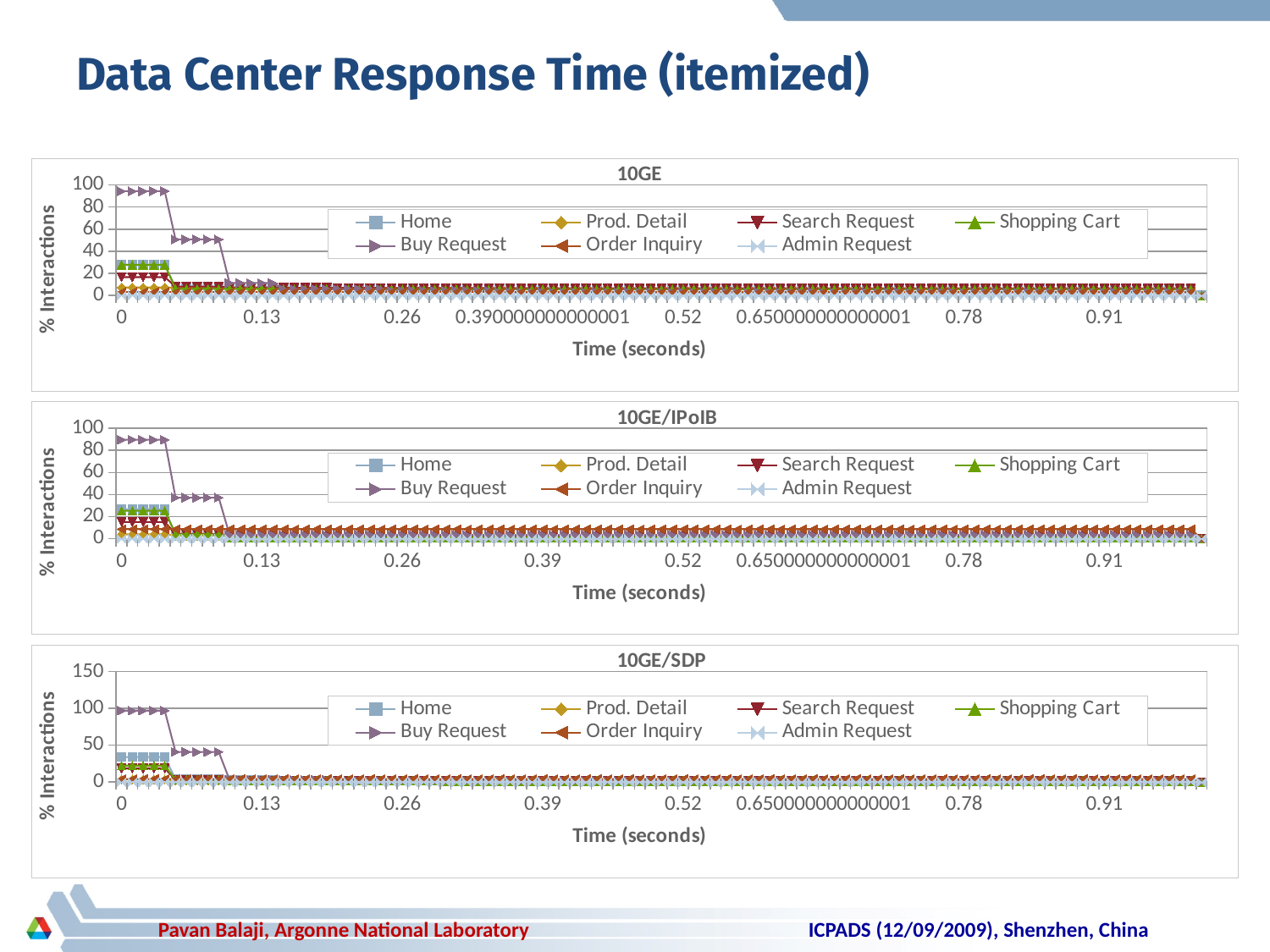

# Data Center Response Time (itemized)

### Chart: 10GE

| Category | Home | Prod. Detail | Search Request  | Shopping Cart | Buy Request | Order Inquiry | Admin Request |
|---|---|---|---|---|---|---|---|
| 0 | 27.728613569321443 | 7.206142941523927 | 16.566265060240905 | 27.777777777777686 | 94.36619718309848 | 3.0303030303030267 | 0.0 |
| 1.0000000000000007E-2 | 27.728613569321443 | 7.206142941523927 | 16.566265060240905 | 27.777777777777686 | 94.36619718309848 | 3.0303030303030267 | 0.0 |
| 2.0000000000000014E-2 | 27.728613569321443 | 7.206142941523927 | 16.566265060240905 | 27.777777777777686 | 94.36619718309848 | 3.0303030303030267 | 0.0 |
| 3.0000000000000041E-2 | 27.728613569321443 | 7.206142941523927 | 16.566265060240905 | 27.777777777777686 | 94.36619718309848 | 3.0303030303030267 | 0.0 |
| 4.0000000000000029E-2 | 27.728613569321443 | 7.206142941523927 | 16.566265060240905 | 27.777777777777686 | 94.36619718309848 | 3.0303030303030267 | 0.0 |
| 5.0000000000000031E-2 | 7.4589127686472745 | 6.85174246898995 | 8.13253012048193 | 6.060606060606052 | 50.704225352112594 | 3.0303030303030267 | 0.0 |
| 6.0000000000000039E-2 | 7.4589127686472745 | 6.85174246898995 | 8.13253012048193 | 6.060606060606052 | 50.704225352112594 | 3.0303030303030267 | 0.0 |
| 7.0000000000000034E-2 | 7.4589127686472745 | 6.85174246898995 | 8.13253012048193 | 6.060606060606052 | 50.704225352112594 | 3.0303030303030267 | 0.0 |
| 8.0000000000000057E-2 | 7.4589127686472745 | 6.85174246898995 | 8.13253012048193 | 6.060606060606052 | 50.704225352112594 | 3.0303030303030267 | 0.0 |
| 9.0000000000000066E-2 | 7.4589127686472745 | 6.85174246898995 | 8.13253012048193 | 6.060606060606052 | 50.704225352112594 | 3.0303030303030267 | 0.0 |
| 0.1 | 6.236831015592079 | 6.792675723567628 | 7.228915662650587 | 6.060606060606052 | 11.2676056338028 | 3.0303030303030267 | 0.0 |
| 0.11000000000000003 | 6.236831015592079 | 6.792675723567628 | 7.228915662650587 | 6.060606060606052 | 11.2676056338028 | 3.0303030303030267 | 0.0 |
| 0.12000000000000002 | 6.236831015592079 | 6.792675723567628 | 7.228915662650587 | 6.060606060606052 | 11.2676056338028 | 3.0303030303030267 | 0.0 |
| 0.13 | 6.236831015592079 | 6.792675723567628 | 7.228915662650587 | 6.060606060606052 | 11.2676056338028 | 3.0303030303030267 | 0.0 |
| 0.14000000000000001 | 6.236831015592079 | 6.792675723567628 | 7.228915662650587 | 6.060606060606052 | 11.2676056338028 | 3.0303030303030267 | 0.0 |
| 0.15000000000000022 | 5.8154235145385496 | 6.792675723567628 | 6.927710843373491 | 5.5555555555555385 | 5.6338028169013965 | 3.0303030303030267 | 0.0 |
| 0.16000000000000006 | 5.8154235145385496 | 6.792675723567628 | 6.927710843373491 | 5.5555555555555385 | 5.6338028169013965 | 3.0303030303030267 | 0.0 |
| 0.17 | 5.8154235145385496 | 6.792675723567628 | 6.927710843373491 | 5.5555555555555385 | 5.6338028169013965 | 3.0303030303030267 | 0.0 |
| 0.18000000000000022 | 5.8154235145385496 | 6.792675723567628 | 6.927710843373491 | 5.5555555555555385 | 5.6338028169013965 | 3.0303030303030267 | 0.0 |
| 0.19000000000000006 | 5.8154235145385496 | 6.792675723567628 | 6.927710843373491 | 5.5555555555555385 | 5.6338028169013965 | 3.0303030303030267 | 0.0 |
| 0.2 | 5.6047197640117865 | 6.7336089781452895 | 6.827309236947777 | 5.5555555555555385 | 5.6338028169013965 | 3.0303030303030267 | 0.0 |
| 0.21000000000000021 | 5.6047197640117865 | 6.7336089781452895 | 6.827309236947777 | 5.5555555555555385 | 5.6338028169013965 | 3.0303030303030267 | 0.0 |
| 0.22000000000000006 | 5.6047197640117865 | 6.7336089781452895 | 6.827309236947777 | 5.5555555555555385 | 5.6338028169013965 | 3.0303030303030267 | 0.0 |
| 0.23 | 5.6047197640117865 | 6.7336089781452895 | 6.827309236947777 | 5.5555555555555385 | 5.6338028169013965 | 3.0303030303030267 | 0.0 |
| 0.24000000000000021 | 5.6047197640117865 | 6.7336089781452895 | 6.827309236947777 | 5.5555555555555385 | 5.6338028169013965 | 3.0303030303030267 | 0.0 |
| 0.25 | 5.5204382638010765 | 6.61547548730064 | 6.7269076305220885 | 5.5555555555555385 | 4.22535211267604 | 3.0303030303030267 | 0.0 |
| 0.26 | 5.5204382638010765 | 6.61547548730064 | 6.7269076305220885 | 5.5555555555555385 | 4.22535211267604 | 3.0303030303030267 | 0.0 |
| 0.27 | 5.5204382638010765 | 6.61547548730064 | 6.7269076305220885 | 5.5555555555555385 | 4.22535211267604 | 3.0303030303030267 | 0.0 |
| 0.28000000000000008 | 5.5204382638010765 | 6.61547548730064 | 6.7269076305220885 | 5.5555555555555385 | 4.22535211267604 | 3.0303030303030267 | 0.0 |
| 0.29000000000000031 | 5.5204382638010765 | 6.61547548730064 | 6.7269076305220885 | 5.5555555555555385 | 4.22535211267604 | 3.0303030303030267 | 0.0 |
| 0.30000000000000032 | 5.436156763590378 | 6.55640874187831 | 6.6265060240963765 | 5.5555555555555385 | 4.22535211267604 | 3.0303030303030267 | 0.0 |
| 0.31000000000000044 | 5.436156763590378 | 6.55640874187831 | 6.6265060240963765 | 5.5555555555555385 | 4.22535211267604 | 3.0303030303030267 | 0.0 |
| 0.32000000000000051 | 5.436156763590378 | 6.55640874187831 | 6.6265060240963765 | 5.5555555555555385 | 4.22535211267604 | 3.0303030303030267 | 0.0 |
| 0.33000000000000057 | 5.436156763590378 | 6.55640874187831 | 6.6265060240963765 | 5.5555555555555385 | 4.22535211267604 | 3.0303030303030267 | 0.0 |
| 0.3400000000000003 | 5.436156763590378 | 6.55640874187831 | 6.6265060240963765 | 5.5555555555555385 | 4.22535211267604 | 3.0303030303030267 | 0.0 |
| 0.35000000000000031 | 5.436156763590378 | 6.55640874187831 | 6.42570281124497 | 5.5555555555555385 | 2.8169014084506867 | 3.0303030303030267 | 0.0 |
| 0.36000000000000032 | 5.436156763590378 | 6.55640874187831 | 6.42570281124497 | 5.5555555555555385 | 2.8169014084506867 | 3.0303030303030267 | 0.0 |
| 0.37000000000000038 | 5.436156763590378 | 6.55640874187831 | 6.42570281124497 | 5.5555555555555385 | 2.8169014084506867 | 3.0303030303030267 | 0.0 |
| 0.3800000000000005 | 5.436156763590378 | 6.55640874187831 | 6.42570281124497 | 5.5555555555555385 | 2.8169014084506867 | 3.0303030303030267 | 0.0 |
| 0.39000000000000051 | 5.436156763590378 | 6.55640874187831 | 6.42570281124497 | 5.5555555555555385 | 2.8169014084506867 | 3.0303030303030267 | 0.0 |
| 0.4 | 5.436156763590378 | 6.55640874187831 | 6.3253012048192545 | 5.5555555555555385 | 2.8169014084506867 | 3.0303030303030267 | 0.0 |
| 0.41000000000000031 | 5.436156763590378 | 6.55640874187831 | 6.3253012048192545 | 5.5555555555555385 | 2.8169014084506867 | 3.0303030303030267 | 0.0 |
| 0.42000000000000032 | 5.436156763590378 | 6.55640874187831 | 6.3253012048192545 | 5.5555555555555385 | 2.8169014084506867 | 3.0303030303030267 | 0.0 |
| 0.43000000000000038 | 5.436156763590378 | 6.55640874187831 | 6.3253012048192545 | 5.5555555555555385 | 2.8169014084506867 | 3.0303030303030267 | 0.0 |
| 0.44000000000000011 | 5.436156763590378 | 6.55640874187831 | 6.3253012048192545 | 5.5555555555555385 | 2.8169014084506867 | 3.0303030303030267 | 0.0 |
| 0.45 | 5.394016013485007 | 6.55640874187831 | 6.3253012048192545 | 5.5555555555555385 | 2.8169014084506867 | 3.0303030303030267 | 0.0 |
| 0.46 | 5.394016013485007 | 6.55640874187831 | 6.3253012048192545 | 5.5555555555555385 | 2.8169014084506867 | 3.0303030303030267 | 0.0 |
| 0.47000000000000008 | 5.394016013485007 | 6.55640874187831 | 6.3253012048192545 | 5.5555555555555385 | 2.8169014084506867 | 3.0303030303030267 | 0.0 |
| 0.48000000000000032 | 5.394016013485007 | 6.55640874187831 | 6.3253012048192545 | 5.5555555555555385 | 2.8169014084506867 | 3.0303030303030267 | 0.0 |
| 0.49000000000000032 | 5.394016013485007 | 6.55640874187831 | 6.3253012048192545 | 5.5555555555555385 | 2.8169014084506867 | 3.0303030303030267 | 0.0 |
| 0.5 | 5.394016013485007 | 6.55640874187831 | 6.3253012048192545 | 5.5555555555555385 | 2.8169014084506867 | 3.0303030303030267 | 0.0 |
| 0.51 | 5.394016013485007 | 6.55640874187831 | 6.3253012048192545 | 5.5555555555555385 | 2.8169014084506867 | 3.0303030303030267 | 0.0 |
| 0.52 | 5.394016013485007 | 6.55640874187831 | 6.3253012048192545 | 5.5555555555555385 | 2.8169014084506867 | 3.0303030303030267 | 0.0 |
| 0.53 | 5.394016013485007 | 6.55640874187831 | 6.3253012048192545 | 5.5555555555555385 | 2.8169014084506867 | 3.0303030303030267 | 0.0 |
| 0.54 | 5.394016013485007 | 6.55640874187831 | 6.3253012048192545 | 5.5555555555555385 | 2.8169014084506867 | 3.0303030303030267 | 0.0 |
| 0.55000000000000004 | 5.35187526337968 | 6.55640874187831 | 6.3253012048192545 | 5.5555555555555385 | 2.8169014084506867 | 3.0303030303030267 | 0.0 |
| 0.56000000000000005 | 5.35187526337968 | 6.55640874187831 | 6.3253012048192545 | 5.5555555555555385 | 2.8169014084506867 | 3.0303030303030267 | 0.0 |
| 0.56999999999999995 | 5.35187526337968 | 6.55640874187831 | 6.3253012048192545 | 5.5555555555555385 | 2.8169014084506867 | 3.0303030303030267 | 0.0 |
| 0.58000000000000018 | 5.35187526337968 | 6.55640874187831 | 6.3253012048192545 | 5.5555555555555385 | 2.8169014084506867 | 3.0303030303030267 | 0.0 |
| 0.59000000000000019 | 5.35187526337968 | 6.55640874187831 | 6.3253012048192545 | 5.5555555555555385 | 2.8169014084506867 | 3.0303030303030267 | 0.0 |
| 0.60000000000000064 | 5.35187526337968 | 6.55640874187831 | 6.3253012048192545 | 5.5555555555555385 | 2.8169014084506867 | 3.0303030303030267 | 0.0 |
| 0.61000000000000065 | 5.35187526337968 | 6.55640874187831 | 6.3253012048192545 | 5.5555555555555385 | 2.8169014084506867 | 3.0303030303030267 | 0.0 |
| 0.62000000000000088 | 5.35187526337968 | 6.55640874187831 | 6.3253012048192545 | 5.5555555555555385 | 2.8169014084506867 | 3.0303030303030267 | 0.0 |
| 0.630000000000001 | 5.35187526337968 | 6.55640874187831 | 6.3253012048192545 | 5.5555555555555385 | 2.8169014084506867 | 3.0303030303030267 | 0.0 |
| 0.64000000000000101 | 5.35187526337968 | 6.55640874187831 | 6.3253012048192545 | 5.5555555555555385 | 2.8169014084506867 | 3.0303030303030267 | 0.0 |
| 0.65000000000000113 | 5.35187526337968 | 6.4973419964559795 | 6.22489959839356 | 5.5555555555555385 | 2.8169014084506867 | 3.0303030303030267 | 0.0 |
| 0.66000000000000114 | 5.35187526337968 | 6.4973419964559795 | 6.22489959839356 | 5.5555555555555385 | 2.8169014084506867 | 3.0303030303030267 | 0.0 |
| 0.67000000000000115 | 5.35187526337968 | 6.4973419964559795 | 6.22489959839356 | 5.5555555555555385 | 2.8169014084506867 | 3.0303030303030267 | 0.0 |
| 0.68000000000000071 | 5.35187526337968 | 6.4973419964559795 | 6.22489959839356 | 5.5555555555555385 | 2.8169014084506867 | 3.0303030303030267 | 0.0 |
| 0.69000000000000072 | 5.35187526337968 | 6.4973419964559795 | 6.22489959839356 | 5.5555555555555385 | 2.8169014084506867 | 3.0303030303030267 | 0.0 |
| 0.70000000000000062 | 5.35187526337968 | 6.4973419964559795 | 6.22489959839356 | 5.5555555555555385 | 2.8169014084506867 | 3.0303030303030267 | 0.0 |
| 0.71000000000000063 | 5.35187526337968 | 6.4973419964559795 | 6.22489959839356 | 5.5555555555555385 | 2.8169014084506867 | 3.0303030303030267 | 0.0 |
| 0.72000000000000064 | 5.35187526337968 | 6.4973419964559795 | 6.22489959839356 | 5.5555555555555385 | 2.8169014084506867 | 3.0303030303030267 | 0.0 |
| 0.73000000000000065 | 5.35187526337968 | 6.4973419964559795 | 6.22489959839356 | 5.5555555555555385 | 2.8169014084506867 | 3.0303030303030267 | 0.0 |
| 0.74000000000000088 | 5.35187526337968 | 6.4973419964559795 | 6.22489959839356 | 5.5555555555555385 | 2.8169014084506867 | 3.0303030303030267 | 0.0 |
| 0.750000000000001 | 5.35187526337968 | 6.4973419964559795 | 6.1244979919678455 | 5.5555555555555385 | 2.8169014084506867 | 3.0303030303030267 | 0.0 |
| 0.76000000000000101 | 5.35187526337968 | 6.4973419964559795 | 6.1244979919678455 | 5.5555555555555385 | 2.8169014084506867 | 3.0303030303030267 | 0.0 |
| 0.77000000000000079 | 5.35187526337968 | 6.4973419964559795 | 6.1244979919678455 | 5.5555555555555385 | 2.8169014084506867 | 3.0303030303030267 | 0.0 |
| 0.78 | 5.35187526337968 | 6.4973419964559795 | 6.1244979919678455 | 5.5555555555555385 | 2.8169014084506867 | 3.0303030303030267 | 0.0 |
| 0.79 | 5.35187526337968 | 6.4973419964559795 | 6.1244979919678455 | 5.5555555555555385 | 2.8169014084506867 | 3.0303030303030267 | 0.0 |
| 0.8 | 5.35187526337968 | 6.4973419964559795 | 6.1244979919678455 | 5.5555555555555385 | 2.8169014084506867 | 3.0303030303030267 | 0.0 |
| 0.81 | 5.35187526337968 | 6.4973419964559795 | 6.1244979919678455 | 5.5555555555555385 | 2.8169014084506867 | 3.0303030303030267 | 0.0 |
| 0.82000000000000062 | 5.35187526337968 | 6.4973419964559795 | 6.1244979919678455 | 5.5555555555555385 | 2.8169014084506867 | 3.0303030303030267 | 0.0 |
| 0.83000000000000063 | 5.35187526337968 | 6.4973419964559795 | 6.1244979919678455 | 5.5555555555555385 | 2.8169014084506867 | 3.0303030303030267 | 0.0 |
| 0.84000000000000064 | 5.35187526337968 | 6.4973419964559795 | 6.1244979919678455 | 5.5555555555555385 | 2.8169014084506867 | 3.0303030303030267 | 0.0 |
| 0.85000000000000064 | 5.35187526337968 | 6.4973419964559795 | 6.1244979919678455 | 5.5555555555555385 | 2.8169014084506867 | 3.0303030303030267 | 0.0 |
| 0.86000000000000065 | 5.35187526337968 | 6.4973419964559795 | 6.1244979919678455 | 5.5555555555555385 | 2.8169014084506867 | 3.0303030303030267 | 0.0 |
| 0.87000000000000088 | 5.35187526337968 | 6.4973419964559795 | 6.1244979919678455 | 5.5555555555555385 | 2.8169014084506867 | 3.0303030303030267 | 0.0 |
| 0.88000000000000023 | 5.35187526337968 | 6.4973419964559795 | 6.1244979919678455 | 5.5555555555555385 | 2.8169014084506867 | 3.0303030303030267 | 0.0 |
| 0.89000000000000024 | 5.35187526337968 | 6.4973419964559795 | 6.1244979919678455 | 5.5555555555555385 | 2.8169014084506867 | 3.0303030303030267 | 0.0 |
| 0.9 | 5.35187526337968 | 6.4973419964559795 | 6.1244979919678455 | 5.5555555555555385 | 2.8169014084506867 | 3.0303030303030267 | 0.0 |
| 0.91 | 5.35187526337968 | 6.4973419964559795 | 6.1244979919678455 | 5.5555555555555385 | 2.8169014084506867 | 3.0303030303030267 | 0.0 |
| 0.92 | 5.35187526337968 | 6.4973419964559795 | 6.1244979919678455 | 5.5555555555555385 | 2.8169014084506867 | 3.0303030303030267 | 0.0 |
| 0.93 | 5.35187526337968 | 6.4973419964559795 | 6.1244979919678455 | 5.5555555555555385 | 2.8169014084506867 | 3.0303030303030267 | 0.0 |
| 0.94000000000000061 | 5.35187526337968 | 6.4973419964559795 | 6.1244979919678455 | 5.5555555555555385 | 2.8169014084506867 | 3.0303030303030267 | 0.0 |
| 0.95000000000000062 | 5.35187526337968 | 6.4973419964559795 | 6.1244979919678455 | 5.5555555555555385 | 2.8169014084506867 | 3.0303030303030267 | 0.0 |
| 0.96000000000000063 | 5.35187526337968 | 6.4973419964559795 | 6.1244979919678455 | 5.5555555555555385 | 2.8169014084506867 | 3.0303030303030267 | 0.0 |
| 0.97000000000000064 | 5.35187526337968 | 6.4973419964559795 | 6.1244979919678455 | 5.5555555555555385 | 2.8169014084506867 | 3.0303030303030267 | 0.0 |
| 0.98 | 5.35187526337968 | 6.4973419964559795 | 6.1244979919678455 | 5.5555555555555385 | 2.8169014084506867 | 3.0303030303030267 | 0.0 |
| 0.99 | 5.35187526337968 | 6.4973419964559795 | 6.1244979919678455 | 5.5555555555555385 | 2.8169014084506867 | 3.0303030303030267 | 0.0 |
| 1 | 0.0 | -1.4000000000000084e-14 | -1.4000000000000084e-14 | 0.0 | -1.4000000000000084e-14 | 0.0 | 0.0 |

### Chart: 10GE/IPoIB

| Category | Home | Prod. Detail | Search Request  | Shopping Cart | Buy Request | Order Inquiry | Admin Request |
|---|---|---|---|---|---|---|---|
| 0 | 26.6241530490235 | 3.9322774440196566 | 15.1515151515151 | 25.2808988764044 | 89.5348837209302 | 8.69565217391304 | 0.0 |
| 1.0000000000000005E-2 | 26.6241530490235 | 3.9322774440196566 | 15.1515151515151 | 25.2808988764044 | 89.5348837209302 | 8.69565217391304 | 0.0 |
| 2.0000000000000011E-2 | 26.6241530490235 | 3.9322774440196566 | 15.1515151515151 | 25.2808988764044 | 89.5348837209302 | 8.69565217391304 | 0.0 |
| 3.0000000000000002E-2 | 26.6241530490235 | 3.9322774440196566 | 15.1515151515151 | 25.2808988764044 | 89.5348837209302 | 8.69565217391304 | 0.0 |
| 4.0000000000000022E-2 | 26.6241530490235 | 3.9322774440196566 | 15.1515151515151 | 25.2808988764044 | 89.5348837209302 | 8.69565217391304 | 0.0 |
| 0.05 | 4.184934236747683 | 2.8399781540141955 | 4.301075268817203 | 3.932584269662921 | 37.209302325581376 | 8.69565217391304 | 0.0 |
| 6.0000000000000032E-2 | 4.184934236747683 | 2.8399781540141955 | 4.301075268817203 | 3.932584269662921 | 37.209302325581376 | 8.69565217391304 | 0.0 |
| 7.0000000000000021E-2 | 4.184934236747683 | 2.8399781540141955 | 4.301075268817203 | 3.932584269662921 | 37.209302325581376 | 8.69565217391304 | 0.0 |
| 8.0000000000000043E-2 | 4.184934236747683 | 2.8399781540141955 | 4.301075268817203 | 3.932584269662921 | 37.209302325581376 | 8.69565217391304 | 0.0 |
| 9.0000000000000024E-2 | 4.184934236747683 | 2.8399781540141955 | 4.301075268817203 | 3.932584269662921 | 37.209302325581376 | 8.69565217391304 | 0.0 |
| 0.1 | 2.8696691909127066 | 2.56690333151283 | 2.73704789833823 | 1.1235955056179798 | 3.488372093023246 | 8.69565217391304 | 0.0 |
| 0.11 | 2.8696691909127066 | 2.56690333151283 | 2.73704789833823 | 1.1235955056179798 | 3.488372093023246 | 8.69565217391304 | 0.0 |
| 0.12000000000000002 | 2.8696691909127066 | 2.56690333151283 | 2.73704789833823 | 1.1235955056179798 | 3.488372093023246 | 8.69565217391304 | 0.0 |
| 0.13 | 2.8696691909127066 | 2.56690333151283 | 2.73704789833823 | 1.1235955056179798 | 3.488372093023246 | 8.69565217391304 | 0.0 |
| 0.14000000000000001 | 2.8696691909127066 | 2.56690333151283 | 2.73704789833823 | 1.1235955056179798 | 3.488372093023246 | 8.69565217391304 | 0.0 |
| 0.15000000000000019 | 2.55081705858907 | 2.51228836701255 | 2.4437927663734236 | 1.1235955056179798 | 3.488372093023246 | 8.69565217391304 | 0.0 |
| 0.16 | 2.55081705858907 | 2.51228836701255 | 2.4437927663734236 | 1.1235955056179798 | 3.488372093023246 | 8.69565217391304 | 0.0 |
| 0.17 | 2.55081705858907 | 2.51228836701255 | 2.4437927663734236 | 1.1235955056179798 | 3.488372093023246 | 8.69565217391304 | 0.0 |
| 0.18000000000000019 | 2.55081705858907 | 2.51228836701255 | 2.4437927663734236 | 1.1235955056179798 | 3.488372093023246 | 8.69565217391304 | 0.0 |
| 0.19 | 2.55081705858907 | 2.51228836701255 | 2.4437927663734236 | 1.1235955056179798 | 3.488372093023246 | 8.69565217391304 | 0.0 |
| 0.2 | 2.4711040255081587 | 2.51228836701255 | 2.4437927663734236 | 1.1235955056179798 | 3.488372093023246 | 8.69565217391304 | 0.0 |
| 0.21000000000000019 | 2.4711040255081587 | 2.51228836701255 | 2.4437927663734236 | 1.1235955056179798 | 3.488372093023246 | 8.69565217391304 | 0.0 |
| 0.22 | 2.4711040255081587 | 2.51228836701255 | 2.4437927663734236 | 1.1235955056179798 | 3.488372093023246 | 8.69565217391304 | 0.0 |
| 0.23 | 2.4711040255081587 | 2.51228836701255 | 2.4437927663734236 | 1.1235955056179798 | 3.488372093023246 | 8.69565217391304 | 0.0 |
| 0.24000000000000019 | 2.4711040255081587 | 2.51228836701255 | 2.4437927663734236 | 1.1235955056179798 | 3.488372093023246 | 8.69565217391304 | 0.0 |
| 0.25 | 2.39139099242726 | 2.51228836701255 | 2.4437927663734236 | 1.1235955056179798 | 3.488372093023246 | 8.69565217391304 | 0.0 |
| 0.26 | 2.39139099242726 | 2.51228836701255 | 2.4437927663734236 | 1.1235955056179798 | 3.488372093023246 | 8.69565217391304 | 0.0 |
| 0.27 | 2.39139099242726 | 2.51228836701255 | 2.4437927663734236 | 1.1235955056179798 | 3.488372093023246 | 8.69565217391304 | 0.0 |
| 0.28000000000000008 | 2.39139099242726 | 2.51228836701255 | 2.4437927663734236 | 1.1235955056179798 | 3.488372093023246 | 8.69565217391304 | 0.0 |
| 0.29000000000000031 | 2.39139099242726 | 2.51228836701255 | 2.4437927663734236 | 1.1235955056179798 | 3.488372093023246 | 8.69565217391304 | 0.0 |
| 0.30000000000000032 | 2.3515344758867998 | 2.51228836701255 | 2.3460410557184797 | 1.1235955056179798 | 3.488372093023246 | 8.69565217391304 | 0.0 |
| 0.31000000000000039 | 2.3515344758867998 | 2.51228836701255 | 2.3460410557184797 | 1.1235955056179798 | 3.488372093023246 | 8.69565217391304 | 0.0 |
| 0.32000000000000045 | 2.3515344758867998 | 2.51228836701255 | 2.3460410557184797 | 1.1235955056179798 | 3.488372093023246 | 8.69565217391304 | 0.0 |
| 0.33000000000000052 | 2.3515344758867998 | 2.51228836701255 | 2.3460410557184797 | 1.1235955056179798 | 3.488372093023246 | 8.69565217391304 | 0.0 |
| 0.34 | 2.3515344758867998 | 2.51228836701255 | 2.3460410557184797 | 1.1235955056179798 | 3.488372093023246 | 8.69565217391304 | 0.0 |
| 0.35000000000000031 | 2.3515344758867998 | 2.51228836701255 | 2.3460410557184797 | 1.1235955056179798 | 3.488372093023246 | 8.69565217391304 | 0.0 |
| 0.36000000000000032 | 2.3515344758867998 | 2.51228836701255 | 2.3460410557184797 | 1.1235955056179798 | 3.488372093023246 | 8.69565217391304 | 0.0 |
| 0.37000000000000038 | 2.3515344758867998 | 2.51228836701255 | 2.3460410557184797 | 1.1235955056179798 | 3.488372093023246 | 8.69565217391304 | 0.0 |
| 0.38000000000000045 | 2.3515344758867998 | 2.51228836701255 | 2.3460410557184797 | 1.1235955056179798 | 3.488372093023246 | 8.69565217391304 | 0.0 |
| 0.39000000000000046 | 2.3515344758867998 | 2.51228836701255 | 2.3460410557184797 | 1.1235955056179798 | 3.488372093023246 | 8.69565217391304 | 0.0 |
| 0.4 | 2.3515344758867998 | 2.51228836701255 | 2.3460410557184797 | 1.1235955056179798 | 3.488372093023246 | 8.69565217391304 | 0.0 |
| 0.41000000000000031 | 2.3515344758867998 | 2.51228836701255 | 2.3460410557184797 | 1.1235955056179798 | 3.488372093023246 | 8.69565217391304 | 0.0 |
| 0.42000000000000032 | 2.3515344758867998 | 2.51228836701255 | 2.3460410557184797 | 1.1235955056179798 | 3.488372093023246 | 8.69565217391304 | 0.0 |
| 0.43000000000000038 | 2.3515344758867998 | 2.51228836701255 | 2.3460410557184797 | 1.1235955056179798 | 3.488372093023246 | 8.69565217391304 | 0.0 |
| 0.44 | 2.3515344758867998 | 2.51228836701255 | 2.3460410557184797 | 1.1235955056179798 | 3.488372093023246 | 8.69565217391304 | 0.0 |
| 0.45 | 2.3515344758867998 | 2.51228836701255 | 2.3460410557184797 | 1.1235955056179798 | 3.488372093023246 | 8.69565217391304 | 0.0 |
| 0.46 | 2.3515344758867998 | 2.51228836701255 | 2.3460410557184797 | 1.1235955056179798 | 3.488372093023246 | 8.69565217391304 | 0.0 |
| 0.47000000000000008 | 2.3515344758867998 | 2.51228836701255 | 2.3460410557184797 | 1.1235955056179798 | 3.488372093023246 | 8.69565217391304 | 0.0 |
| 0.48000000000000032 | 2.3515344758867998 | 2.51228836701255 | 2.3460410557184797 | 1.1235955056179798 | 3.488372093023246 | 8.69565217391304 | 0.0 |
| 0.49000000000000032 | 2.3515344758867998 | 2.51228836701255 | 2.3460410557184797 | 1.1235955056179798 | 3.488372093023246 | 8.69565217391304 | 0.0 |
| 0.5 | 2.3515344758867998 | 2.51228836701255 | 2.3460410557184797 | 1.1235955056179798 | 3.488372093023246 | 8.69565217391304 | 0.0 |
| 0.51 | 2.3515344758867998 | 2.51228836701255 | 2.3460410557184797 | 1.1235955056179798 | 3.488372093023246 | 8.69565217391304 | 0.0 |
| 0.52 | 2.3515344758867998 | 2.51228836701255 | 2.3460410557184797 | 1.1235955056179798 | 3.488372093023246 | 8.69565217391304 | 0.0 |
| 0.53 | 2.3515344758867998 | 2.51228836701255 | 2.3460410557184797 | 1.1235955056179798 | 3.488372093023246 | 8.69565217391304 | 0.0 |
| 0.54 | 2.3515344758867998 | 2.51228836701255 | 2.3460410557184797 | 1.1235955056179798 | 3.488372093023246 | 8.69565217391304 | 0.0 |
| 0.55000000000000004 | 2.3515344758867998 | 2.51228836701255 | 2.3460410557184797 | 1.1235955056179798 | 3.488372093023246 | 8.69565217391304 | 0.0 |
| 0.56000000000000005 | 2.3515344758867998 | 2.51228836701255 | 2.3460410557184797 | 1.1235955056179798 | 3.488372093023246 | 8.69565217391304 | 0.0 |
| 0.56999999999999995 | 2.3515344758867998 | 2.51228836701255 | 2.3460410557184797 | 1.1235955056179798 | 3.488372093023246 | 8.69565217391304 | 0.0 |
| 0.58000000000000007 | 2.3515344758867998 | 2.51228836701255 | 2.3460410557184797 | 1.1235955056179798 | 3.488372093023246 | 8.69565217391304 | 0.0 |
| 0.59 | 2.3515344758867998 | 2.51228836701255 | 2.3460410557184797 | 1.1235955056179798 | 3.488372093023246 | 8.69565217391304 | 0.0 |
| 0.60000000000000064 | 2.3515344758867998 | 2.51228836701255 | 2.24828934506355 | 1.1235955056179798 | 3.488372093023246 | 8.69565217391304 | 0.0 |
| 0.61000000000000065 | 2.3515344758867998 | 2.51228836701255 | 2.24828934506355 | 1.1235955056179798 | 3.488372093023246 | 8.69565217391304 | 0.0 |
| 0.62000000000000077 | 2.3515344758867998 | 2.51228836701255 | 2.24828934506355 | 1.1235955056179798 | 3.488372093023246 | 8.69565217391304 | 0.0 |
| 0.63000000000000089 | 2.3515344758867998 | 2.51228836701255 | 2.24828934506355 | 1.1235955056179798 | 3.488372093023246 | 8.69565217391304 | 0.0 |
| 0.6400000000000009 | 2.3515344758867998 | 2.51228836701255 | 2.24828934506355 | 1.1235955056179798 | 3.488372093023246 | 8.69565217391304 | 0.0 |
| 0.65000000000000102 | 2.3515344758867998 | 2.51228836701255 | 2.24828934506355 | 1.1235955056179798 | 3.488372093023246 | 8.69565217391304 | 0.0 |
| 0.66000000000000103 | 2.3515344758867998 | 2.51228836701255 | 2.24828934506355 | 1.1235955056179798 | 3.488372093023246 | 8.69565217391304 | 0.0 |
| 0.67000000000000104 | 2.3515344758867998 | 2.51228836701255 | 2.24828934506355 | 1.1235955056179798 | 3.488372093023246 | 8.69565217391304 | 0.0 |
| 0.68 | 2.3515344758867998 | 2.51228836701255 | 2.24828934506355 | 1.1235955056179798 | 3.488372093023246 | 8.69565217391304 | 0.0 |
| 0.69000000000000061 | 2.3515344758867998 | 2.51228836701255 | 2.24828934506355 | 1.1235955056179798 | 3.488372093023246 | 8.69565217391304 | 0.0 |
| 0.70000000000000062 | 2.3116779593463477 | 2.51228836701255 | 2.15053763440862 | 1.1235955056179798 | 3.488372093023246 | 8.69565217391304 | 0.0 |
| 0.71000000000000063 | 2.3116779593463477 | 2.51228836701255 | 2.15053763440862 | 1.1235955056179798 | 3.488372093023246 | 8.69565217391304 | 0.0 |
| 0.72000000000000064 | 2.3116779593463477 | 2.51228836701255 | 2.15053763440862 | 1.1235955056179798 | 3.488372093023246 | 8.69565217391304 | 0.0 |
| 0.73000000000000065 | 2.3116779593463477 | 2.51228836701255 | 2.15053763440862 | 1.1235955056179798 | 3.488372093023246 | 8.69565217391304 | 0.0 |
| 0.74000000000000077 | 2.3116779593463477 | 2.51228836701255 | 2.15053763440862 | 1.1235955056179798 | 3.488372093023246 | 8.69565217391304 | 0.0 |
| 0.75000000000000089 | 2.3116779593463477 | 2.51228836701255 | 2.15053763440862 | 1.1235955056179798 | 3.488372093023246 | 8.69565217391304 | 0.0 |
| 0.7600000000000009 | 2.3116779593463477 | 2.51228836701255 | 2.15053763440862 | 1.1235955056179798 | 3.488372093023246 | 8.69565217391304 | 0.0 |
| 0.77000000000000091 | 2.3116779593463477 | 2.51228836701255 | 2.15053763440862 | 1.1235955056179798 | 3.488372093023246 | 8.69565217391304 | 0.0 |
| 0.78 | 2.3116779593463477 | 2.51228836701255 | 2.15053763440862 | 1.1235955056179798 | 3.488372093023246 | 8.69565217391304 | 0.0 |
| 0.79 | 2.3116779593463477 | 2.51228836701255 | 2.15053763440862 | 1.1235955056179798 | 3.488372093023246 | 8.69565217391304 | 0.0 |
| 0.8 | 2.3116779593463477 | 2.51228836701255 | 2.052785923753674 | 1.1235955056179798 | 3.488372093023246 | 8.69565217391304 | 0.0 |
| 0.81 | 2.3116779593463477 | 2.51228836701255 | 2.052785923753674 | 1.1235955056179798 | 3.488372093023246 | 8.69565217391304 | 0.0 |
| 0.82000000000000062 | 2.3116779593463477 | 2.51228836701255 | 2.052785923753674 | 1.1235955056179798 | 3.488372093023246 | 8.69565217391304 | 0.0 |
| 0.83000000000000063 | 2.3116779593463477 | 2.51228836701255 | 2.052785923753674 | 1.1235955056179798 | 3.488372093023246 | 8.69565217391304 | 0.0 |
| 0.84000000000000064 | 2.3116779593463477 | 2.51228836701255 | 2.052785923753674 | 1.1235955056179798 | 3.488372093023246 | 8.69565217391304 | 0.0 |
| 0.85000000000000064 | 2.3116779593463477 | 2.51228836701255 | 2.052785923753674 | 1.1235955056179798 | 3.488372093023246 | 8.69565217391304 | 0.0 |
| 0.86000000000000065 | 2.3116779593463477 | 2.51228836701255 | 2.052785923753674 | 1.1235955056179798 | 3.488372093023246 | 8.69565217391304 | 0.0 |
| 0.87000000000000077 | 2.3116779593463477 | 2.51228836701255 | 2.052785923753674 | 1.1235955056179798 | 3.488372093023246 | 8.69565217391304 | 0.0 |
| 0.88 | 2.3116779593463477 | 2.51228836701255 | 2.052785923753674 | 1.1235955056179798 | 3.488372093023246 | 8.69565217391304 | 0.0 |
| 0.89 | 2.3116779593463477 | 2.51228836701255 | 2.052785923753674 | 1.1235955056179798 | 3.488372093023246 | 8.69565217391304 | 0.0 |
| 0.9 | 2.3116779593463477 | 2.51228836701255 | 2.052785923753674 | 1.1235955056179798 | 3.488372093023246 | 8.69565217391304 | 0.0 |
| 0.91 | 2.3116779593463477 | 2.51228836701255 | 2.052785923753674 | 1.1235955056179798 | 3.488372093023246 | 8.69565217391304 | 0.0 |
| 0.92 | 2.3116779593463477 | 2.51228836701255 | 2.052785923753674 | 1.1235955056179798 | 3.488372093023246 | 8.69565217391304 | 0.0 |
| 0.93 | 2.3116779593463477 | 2.51228836701255 | 2.052785923753674 | 1.1235955056179798 | 3.488372093023246 | 8.69565217391304 | 0.0 |
| 0.94000000000000061 | 2.3116779593463477 | 2.51228836701255 | 2.052785923753674 | 1.1235955056179798 | 3.488372093023246 | 8.69565217391304 | 0.0 |
| 0.95000000000000062 | 2.3116779593463477 | 2.51228836701255 | 2.052785923753674 | 1.1235955056179798 | 3.488372093023246 | 8.69565217391304 | 0.0 |
| 0.96000000000000063 | 2.3116779593463477 | 2.51228836701255 | 2.052785923753674 | 1.1235955056179798 | 3.488372093023246 | 8.69565217391304 | 0.0 |
| 0.97000000000000064 | 2.3116779593463477 | 2.51228836701255 | 2.052785923753674 | 1.1235955056179798 | 3.488372093023246 | 8.69565217391304 | 0.0 |
| 0.98 | 2.3116779593463477 | 2.51228836701255 | 2.052785923753674 | 1.1235955056179798 | 3.488372093023246 | 8.69565217391304 | 0.0 |
| 0.99 | 2.3116779593463477 | 2.51228836701255 | 2.052785923753674 | 1.1235955056179798 | 3.488372093023246 | 8.69565217391304 | 0.0 |
| 1 | 0.0 | 0.0 | 2.8000000000000152e-14 | 0.0 | 0.0 | 0.0 | 0.0 |

### Chart: 10GE/SDP

| Category | Home | Prod. Detail | Search Request  | Shopping Cart | Buy Request | Order Inquiry | Admin Request |
|---|---|---|---|---|---|---|---|
| 0 | 34.0210355987055 | 3.49492671927846 | 18.63414634146339 | 22.29299363057316 | 96.96969696969693 | 4.1666666666666465 | 0.0 |
| 1.0000000000000005E-2 | 34.0210355987055 | 3.49492671927846 | 18.63414634146339 | 22.29299363057316 | 96.96969696969693 | 4.1666666666666465 | 0.0 |
| 2.0000000000000011E-2 | 34.0210355987055 | 3.49492671927846 | 18.63414634146339 | 22.29299363057316 | 96.96969696969693 | 4.1666666666666465 | 0.0 |
| 3.0000000000000002E-2 | 34.0210355987055 | 3.49492671927846 | 18.63414634146339 | 22.29299363057316 | 96.96969696969693 | 4.1666666666666465 | 0.0 |
| 4.0000000000000022E-2 | 34.0210355987055 | 3.49492671927846 | 18.63414634146339 | 22.29299363057316 | 96.96969696969693 | 4.1666666666666465 | 0.0 |
| 0.05 | 3.7216828478964437 | 2.142051860202923 | 3.3170731707317067 | 3.1847133757961736 | 40.9090909090909 | 4.1666666666666465 | 0.0 |
| 6.0000000000000032E-2 | 3.7216828478964437 | 2.142051860202923 | 3.3170731707317067 | 3.1847133757961736 | 40.9090909090909 | 4.1666666666666465 | 0.0 |
| 7.0000000000000021E-2 | 3.7216828478964437 | 2.142051860202923 | 3.3170731707317067 | 3.1847133757961736 | 40.9090909090909 | 4.1666666666666465 | 0.0 |
| 8.0000000000000043E-2 | 3.7216828478964437 | 2.142051860202923 | 3.3170731707317067 | 3.1847133757961736 | 40.9090909090909 | 4.1666666666666465 | 0.0 |
| 9.0000000000000024E-2 | 3.7216828478964437 | 2.142051860202923 | 3.3170731707317067 | 3.1847133757961736 | 40.9090909090909 | 4.1666666666666465 | 0.0 |
| 0.1 | 2.50809061488674 | 1.860202931228853 | 2.24390243902439 | 1.9108280254777101 | 3.0303030303030267 | 4.1666666666666465 | 0.0 |
| 0.11 | 2.50809061488674 | 1.860202931228853 | 2.24390243902439 | 1.9108280254777101 | 3.0303030303030267 | 4.1666666666666465 | 0.0 |
| 0.12000000000000002 | 2.50809061488674 | 1.860202931228853 | 2.24390243902439 | 1.9108280254777101 | 3.0303030303030267 | 4.1666666666666465 | 0.0 |
| 0.13 | 2.50809061488674 | 1.860202931228853 | 2.24390243902439 | 1.9108280254777101 | 3.0303030303030267 | 4.1666666666666465 | 0.0 |
| 0.14000000000000001 | 2.50809061488674 | 1.860202931228853 | 2.24390243902439 | 1.9108280254777101 | 3.0303030303030267 | 4.1666666666666465 | 0.0 |
| 0.15000000000000019 | 2.0631067961165157 | 1.860202931228853 | 1.8536585365853715 | 1.9108280254777101 | 3.0303030303030267 | 4.1666666666666465 | 0.0 |
| 0.16 | 2.0631067961165157 | 1.860202931228853 | 1.8536585365853715 | 1.9108280254777101 | 3.0303030303030267 | 4.1666666666666465 | 0.0 |
| 0.17 | 2.0631067961165157 | 1.860202931228853 | 1.8536585365853715 | 1.9108280254777101 | 3.0303030303030267 | 4.1666666666666465 | 0.0 |
| 0.18000000000000019 | 2.0631067961165157 | 1.860202931228853 | 1.8536585365853715 | 1.9108280254777101 | 3.0303030303030267 | 4.1666666666666465 | 0.0 |
| 0.19 | 2.0631067961165157 | 1.860202931228853 | 1.8536585365853715 | 1.9108280254777101 | 3.0303030303030267 | 4.1666666666666465 | 0.0 |
| 0.2 | 2.02265372168285 | 1.860202931228853 | 1.8536585365853715 | 1.9108280254777101 | 1.51515151515151 | 4.1666666666666465 | 0.0 |
| 0.21000000000000019 | 2.02265372168285 | 1.860202931228853 | 1.8536585365853715 | 1.9108280254777101 | 1.51515151515151 | 4.1666666666666465 | 0.0 |
| 0.22 | 2.02265372168285 | 1.860202931228853 | 1.8536585365853715 | 1.9108280254777101 | 1.51515151515151 | 4.1666666666666465 | 0.0 |
| 0.23 | 2.02265372168285 | 1.860202931228853 | 1.8536585365853715 | 1.9108280254777101 | 1.51515151515151 | 4.1666666666666465 | 0.0 |
| 0.24000000000000019 | 2.02265372168285 | 1.860202931228853 | 1.8536585365853715 | 1.9108280254777101 | 1.51515151515151 | 4.1666666666666465 | 0.0 |
| 0.25 | 1.9012944983818798 | 1.860202931228853 | 1.8536585365853715 | 1.9108280254777101 | 1.51515151515151 | 4.1666666666666465 | 0.0 |
| 0.26 | 1.9012944983818798 | 1.860202931228853 | 1.8536585365853715 | 1.9108280254777101 | 1.51515151515151 | 4.1666666666666465 | 0.0 |
| 0.27 | 1.9012944983818798 | 1.860202931228853 | 1.8536585365853715 | 1.9108280254777101 | 1.51515151515151 | 4.1666666666666465 | 0.0 |
| 0.28000000000000008 | 1.9012944983818798 | 1.860202931228853 | 1.8536585365853715 | 1.9108280254777101 | 1.51515151515151 | 4.1666666666666465 | 0.0 |
| 0.29000000000000031 | 1.9012944983818798 | 1.860202931228853 | 1.8536585365853715 | 1.9108280254777101 | 1.51515151515151 | 4.1666666666666465 | 0.0 |
| 0.30000000000000032 | 1.860841423948232 | 1.860202931228853 | 1.8536585365853715 | 1.2738853503184784 | 1.51515151515151 | 4.1666666666666465 | 0.0 |
| 0.31000000000000039 | 1.860841423948232 | 1.860202931228853 | 1.8536585365853715 | 1.2738853503184784 | 1.51515151515151 | 4.1666666666666465 | 0.0 |
| 0.32000000000000045 | 1.860841423948232 | 1.860202931228853 | 1.8536585365853715 | 1.2738853503184784 | 1.51515151515151 | 4.1666666666666465 | 0.0 |
| 0.33000000000000052 | 1.860841423948232 | 1.860202931228853 | 1.8536585365853715 | 1.2738853503184784 | 1.51515151515151 | 4.1666666666666465 | 0.0 |
| 0.34 | 1.860841423948232 | 1.860202931228853 | 1.8536585365853715 | 1.2738853503184784 | 1.51515151515151 | 4.1666666666666465 | 0.0 |
| 0.35000000000000031 | 1.779935275080908 | 1.860202931228853 | 1.8536585365853715 | 1.2738853503184784 | 1.51515151515151 | 4.1666666666666465 | 0.0 |
| 0.36000000000000032 | 1.779935275080908 | 1.860202931228853 | 1.8536585365853715 | 1.2738853503184784 | 1.51515151515151 | 4.1666666666666465 | 0.0 |
| 0.37000000000000038 | 1.779935275080908 | 1.860202931228853 | 1.8536585365853715 | 1.2738853503184784 | 1.51515151515151 | 4.1666666666666465 | 0.0 |
| 0.38000000000000045 | 1.779935275080908 | 1.860202931228853 | 1.8536585365853715 | 1.2738853503184784 | 1.51515151515151 | 4.1666666666666465 | 0.0 |
| 0.39000000000000046 | 1.779935275080908 | 1.860202931228853 | 1.8536585365853715 | 1.2738853503184784 | 1.51515151515151 | 4.1666666666666465 | 0.0 |
| 0.4 | 1.73948220064725 | 1.860202931228853 | 1.8536585365853715 | 1.2738853503184784 | 1.51515151515151 | 4.1666666666666465 | 0.0 |
| 0.41000000000000031 | 1.73948220064725 | 1.860202931228853 | 1.8536585365853715 | 1.2738853503184784 | 1.51515151515151 | 4.1666666666666465 | 0.0 |
| 0.42000000000000032 | 1.73948220064725 | 1.860202931228853 | 1.8536585365853715 | 1.2738853503184784 | 1.51515151515151 | 4.1666666666666465 | 0.0 |
| 0.43000000000000038 | 1.73948220064725 | 1.860202931228853 | 1.8536585365853715 | 1.2738853503184784 | 1.51515151515151 | 4.1666666666666465 | 0.0 |
| 0.44 | 1.73948220064725 | 1.860202931228853 | 1.8536585365853715 | 1.2738853503184784 | 1.51515151515151 | 4.1666666666666465 | 0.0 |
| 0.45 | 1.6990291262136001 | 1.860202931228853 | 1.7560975609756115 | 1.2738853503184784 | 1.51515151515151 | 4.1666666666666465 | 0.0 |
| 0.46 | 1.6990291262136001 | 1.860202931228853 | 1.7560975609756115 | 1.2738853503184784 | 1.51515151515151 | 4.1666666666666465 | 0.0 |
| 0.47000000000000008 | 1.6990291262136001 | 1.860202931228853 | 1.7560975609756115 | 1.2738853503184784 | 1.51515151515151 | 4.1666666666666465 | 0.0 |
| 0.48000000000000032 | 1.6990291262136001 | 1.860202931228853 | 1.7560975609756115 | 1.2738853503184784 | 1.51515151515151 | 4.1666666666666465 | 0.0 |
| 0.49000000000000032 | 1.6990291262136001 | 1.860202931228853 | 1.7560975609756115 | 1.2738853503184784 | 1.51515151515151 | 4.1666666666666465 | 0.0 |
| 0.5 | 1.65857605177994 | 1.860202931228853 | 1.7560975609756115 | 1.2738853503184784 | 1.51515151515151 | 4.1666666666666465 | 0.0 |
| 0.51 | 1.65857605177994 | 1.860202931228853 | 1.7560975609756115 | 1.2738853503184784 | 1.51515151515151 | 4.1666666666666465 | 0.0 |
| 0.52 | 1.65857605177994 | 1.860202931228853 | 1.7560975609756115 | 1.2738853503184784 | 1.51515151515151 | 4.1666666666666465 | 0.0 |
| 0.53 | 1.65857605177994 | 1.860202931228853 | 1.7560975609756115 | 1.2738853503184784 | 1.51515151515151 | 4.1666666666666465 | 0.0 |
| 0.54 | 1.65857605177994 | 1.860202931228853 | 1.7560975609756115 | 1.2738853503184784 | 1.51515151515151 | 4.1666666666666465 | 0.0 |
| 0.55000000000000004 | 1.65857605177994 | 1.860202931228853 | 1.7560975609756115 | 1.2738853503184784 | 1.51515151515151 | 4.1666666666666465 | 0.0 |
| 0.56000000000000005 | 1.65857605177994 | 1.860202931228853 | 1.7560975609756115 | 1.2738853503184784 | 1.51515151515151 | 4.1666666666666465 | 0.0 |
| 0.56999999999999995 | 1.65857605177994 | 1.860202931228853 | 1.7560975609756115 | 1.2738853503184784 | 1.51515151515151 | 4.1666666666666465 | 0.0 |
| 0.58000000000000007 | 1.65857605177994 | 1.860202931228853 | 1.7560975609756115 | 1.2738853503184784 | 1.51515151515151 | 4.1666666666666465 | 0.0 |
| 0.59 | 1.65857605177994 | 1.860202931228853 | 1.7560975609756115 | 1.2738853503184784 | 1.51515151515151 | 4.1666666666666465 | 0.0 |
| 0.60000000000000064 | 1.65857605177994 | 1.860202931228853 | 1.7560975609756115 | 1.2738853503184784 | 1.51515151515151 | 4.1666666666666465 | 0.0 |
| 0.61000000000000065 | 1.65857605177994 | 1.860202931228853 | 1.7560975609756115 | 1.2738853503184784 | 1.51515151515151 | 4.1666666666666465 | 0.0 |
| 0.62000000000000077 | 1.65857605177994 | 1.860202931228853 | 1.7560975609756115 | 1.2738853503184784 | 1.51515151515151 | 4.1666666666666465 | 0.0 |
| 0.63000000000000089 | 1.65857605177994 | 1.860202931228853 | 1.7560975609756115 | 1.2738853503184784 | 1.51515151515151 | 4.1666666666666465 | 0.0 |
| 0.6400000000000009 | 1.65857605177994 | 1.860202931228853 | 1.7560975609756115 | 1.2738853503184784 | 1.51515151515151 | 4.1666666666666465 | 0.0 |
| 0.65000000000000102 | 1.65857605177994 | 1.860202931228853 | 1.7560975609756115 | 1.2738853503184784 | 1.51515151515151 | 4.1666666666666465 | 0.0 |
| 0.66000000000000103 | 1.65857605177994 | 1.860202931228853 | 1.7560975609756115 | 1.2738853503184784 | 1.51515151515151 | 4.1666666666666465 | 0.0 |
| 0.67000000000000104 | 1.65857605177994 | 1.860202931228853 | 1.7560975609756115 | 1.2738853503184784 | 1.51515151515151 | 4.1666666666666465 | 0.0 |
| 0.68 | 1.65857605177994 | 1.860202931228853 | 1.7560975609756115 | 1.2738853503184784 | 1.51515151515151 | 4.1666666666666465 | 0.0 |
| 0.69000000000000061 | 1.65857605177994 | 1.860202931228853 | 1.7560975609756115 | 1.2738853503184784 | 1.51515151515151 | 4.1666666666666465 | 0.0 |
| 0.70000000000000062 | 1.65857605177994 | 1.860202931228853 | 1.7560975609756115 | 1.2738853503184784 | 1.51515151515151 | 4.1666666666666465 | 0.0 |
| 0.71000000000000063 | 1.65857605177994 | 1.860202931228853 | 1.7560975609756115 | 1.2738853503184784 | 1.51515151515151 | 4.1666666666666465 | 0.0 |
| 0.72000000000000064 | 1.65857605177994 | 1.860202931228853 | 1.7560975609756115 | 1.2738853503184784 | 1.51515151515151 | 4.1666666666666465 | 0.0 |
| 0.73000000000000065 | 1.65857605177994 | 1.860202931228853 | 1.7560975609756115 | 1.2738853503184784 | 1.51515151515151 | 4.1666666666666465 | 0.0 |
| 0.74000000000000077 | 1.65857605177994 | 1.860202931228853 | 1.7560975609756115 | 1.2738853503184784 | 1.51515151515151 | 4.1666666666666465 | 0.0 |
| 0.75000000000000089 | 1.65857605177994 | 1.860202931228853 | 1.7560975609756115 | 1.2738853503184784 | 1.51515151515151 | 4.1666666666666465 | 0.0 |
| 0.7600000000000009 | 1.65857605177994 | 1.860202931228853 | 1.7560975609756115 | 1.2738853503184784 | 1.51515151515151 | 4.1666666666666465 | 0.0 |
| 0.77000000000000091 | 1.65857605177994 | 1.860202931228853 | 1.7560975609756115 | 1.2738853503184784 | 1.51515151515151 | 4.1666666666666465 | 0.0 |
| 0.78 | 1.65857605177994 | 1.860202931228853 | 1.7560975609756115 | 1.2738853503184784 | 1.51515151515151 | 4.1666666666666465 | 0.0 |
| 0.79 | 1.65857605177994 | 1.860202931228853 | 1.7560975609756115 | 1.2738853503184784 | 1.51515151515151 | 4.1666666666666465 | 0.0 |
| 0.8 | 1.65857605177994 | 1.860202931228853 | 1.7560975609756115 | 1.2738853503184784 | 1.51515151515151 | 4.1666666666666465 | 0.0 |
| 0.81 | 1.65857605177994 | 1.860202931228853 | 1.7560975609756115 | 1.2738853503184784 | 1.51515151515151 | 4.1666666666666465 | 0.0 |
| 0.82000000000000062 | 1.65857605177994 | 1.860202931228853 | 1.7560975609756115 | 1.2738853503184784 | 1.51515151515151 | 4.1666666666666465 | 0.0 |
| 0.83000000000000063 | 1.65857605177994 | 1.860202931228853 | 1.7560975609756115 | 1.2738853503184784 | 1.51515151515151 | 4.1666666666666465 | 0.0 |
| 0.84000000000000064 | 1.65857605177994 | 1.860202931228853 | 1.7560975609756115 | 1.2738853503184784 | 1.51515151515151 | 4.1666666666666465 | 0.0 |
| 0.85000000000000064 | 1.65857605177994 | 1.860202931228853 | 1.7560975609756115 | 1.2738853503184784 | 1.51515151515151 | 4.1666666666666465 | 0.0 |
| 0.86000000000000065 | 1.65857605177994 | 1.860202931228853 | 1.7560975609756115 | 1.2738853503184784 | 1.51515151515151 | 4.1666666666666465 | 0.0 |
| 0.87000000000000077 | 1.65857605177994 | 1.860202931228853 | 1.7560975609756115 | 1.2738853503184784 | 1.51515151515151 | 4.1666666666666465 | 0.0 |
| 0.88 | 1.65857605177994 | 1.860202931228853 | 1.7560975609756115 | 1.2738853503184784 | 1.51515151515151 | 4.1666666666666465 | 0.0 |
| 0.89 | 1.65857605177994 | 1.860202931228853 | 1.7560975609756115 | 1.2738853503184784 | 1.51515151515151 | 4.1666666666666465 | 0.0 |
| 0.9 | 1.65857605177994 | 1.860202931228853 | 1.7560975609756115 | 1.2738853503184784 | 1.51515151515151 | 4.1666666666666465 | 0.0 |
| 0.91 | 1.65857605177994 | 1.860202931228853 | 1.7560975609756115 | 1.2738853503184784 | 1.51515151515151 | 4.1666666666666465 | 0.0 |
| 0.92 | 1.65857605177994 | 1.860202931228853 | 1.7560975609756115 | 1.2738853503184784 | 1.51515151515151 | 4.1666666666666465 | 0.0 |
| 0.93 | 1.65857605177994 | 1.860202931228853 | 1.7560975609756115 | 1.2738853503184784 | 1.51515151515151 | 4.1666666666666465 | 0.0 |
| 0.94000000000000061 | 1.65857605177994 | 1.860202931228853 | 1.7560975609756115 | 1.2738853503184784 | 1.51515151515151 | 4.1666666666666465 | 0.0 |
| 0.95000000000000062 | 1.6181229773462815 | 1.860202931228853 | 1.7560975609756115 | 1.2738853503184784 | 1.51515151515151 | 4.1666666666666465 | 0.0 |
| 0.96000000000000063 | 1.6181229773462815 | 1.860202931228853 | 1.7560975609756115 | 1.2738853503184784 | 1.51515151515151 | 4.1666666666666465 | 0.0 |
| 0.97000000000000064 | 1.6181229773462815 | 1.860202931228853 | 1.7560975609756115 | 1.2738853503184784 | 1.51515151515151 | 4.1666666666666465 | 0.0 |
| 0.98 | 1.6181229773462815 | 1.860202931228853 | 1.7560975609756115 | 1.2738853503184784 | 1.51515151515151 | 4.1666666666666465 | 0.0 |
| 0.99 | 1.6181229773462815 | 1.860202931228853 | 1.7560975609756115 | 1.2738853503184784 | 1.51515151515151 | 4.1666666666666465 | 0.0 |
| 1 | 1.400000000000007e-14 | 0.0 | 1.400000000000007e-14 | 1.400000000000007e-14 | 0.0 | -1.400000000000007e-14 | 0.0 |
ICPADS (12/09/2009), Shenzhen, China